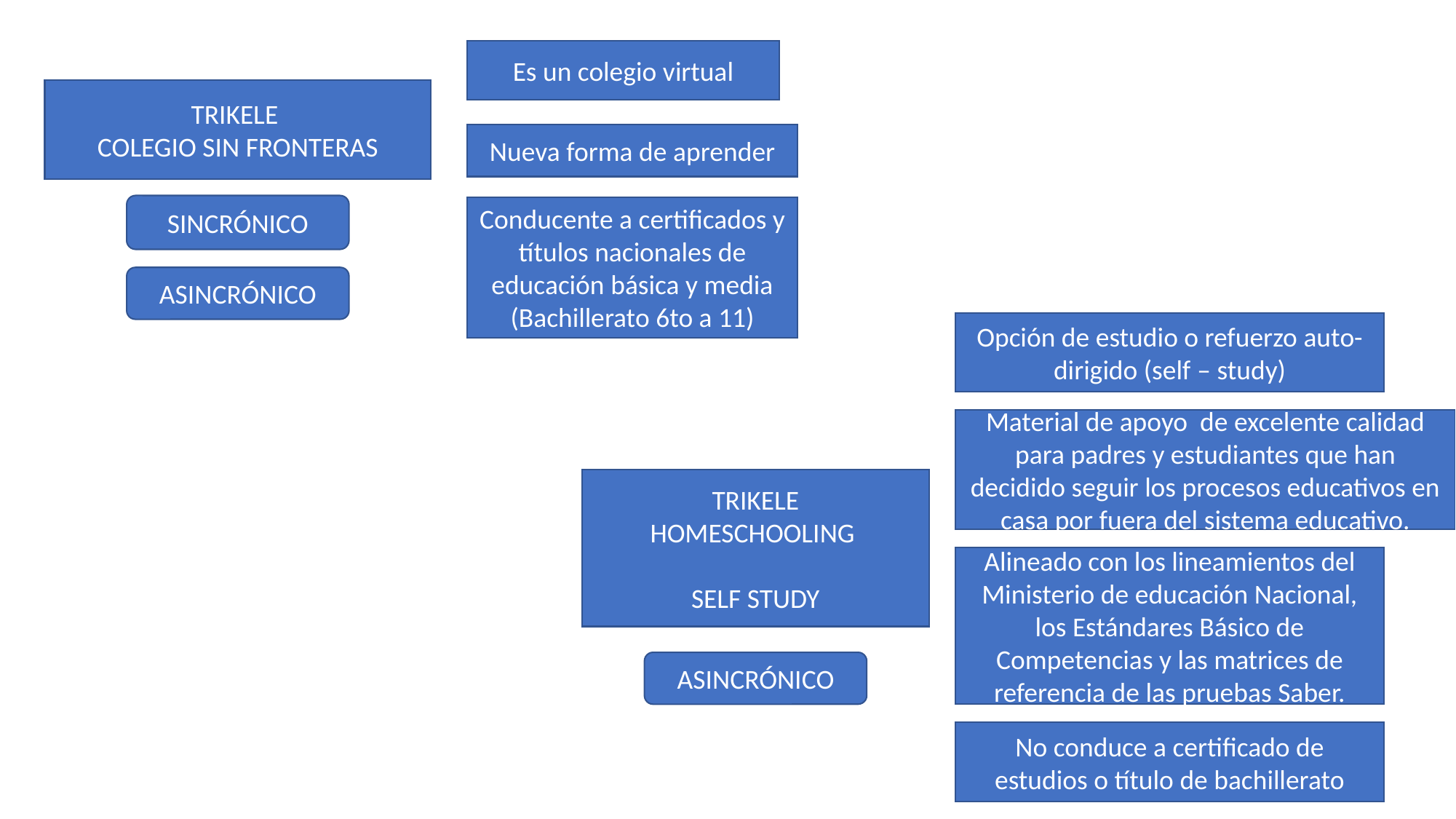

Es un colegio virtual
TRIKELE
COLEGIO SIN FRONTERAS
Nueva forma de aprender
SINCRÓNICO
Conducente a certificados y títulos nacionales de educación básica y media (Bachillerato 6to a 11)
ASINCRÓNICO
Opción de estudio o refuerzo auto-dirigido (self – study)
Material de apoyo  de excelente calidad para padres y estudiantes que han decidido seguir los procesos educativos en casa por fuera del sistema educativo.
TRIKELE
HOMESCHOOLING

SELF STUDY
Alineado con los lineamientos del Ministerio de educación Nacional, los Estándares Básico de Competencias y las matrices de referencia de las pruebas Saber.
ASINCRÓNICO
No conduce a certificado de estudios o título de bachillerato